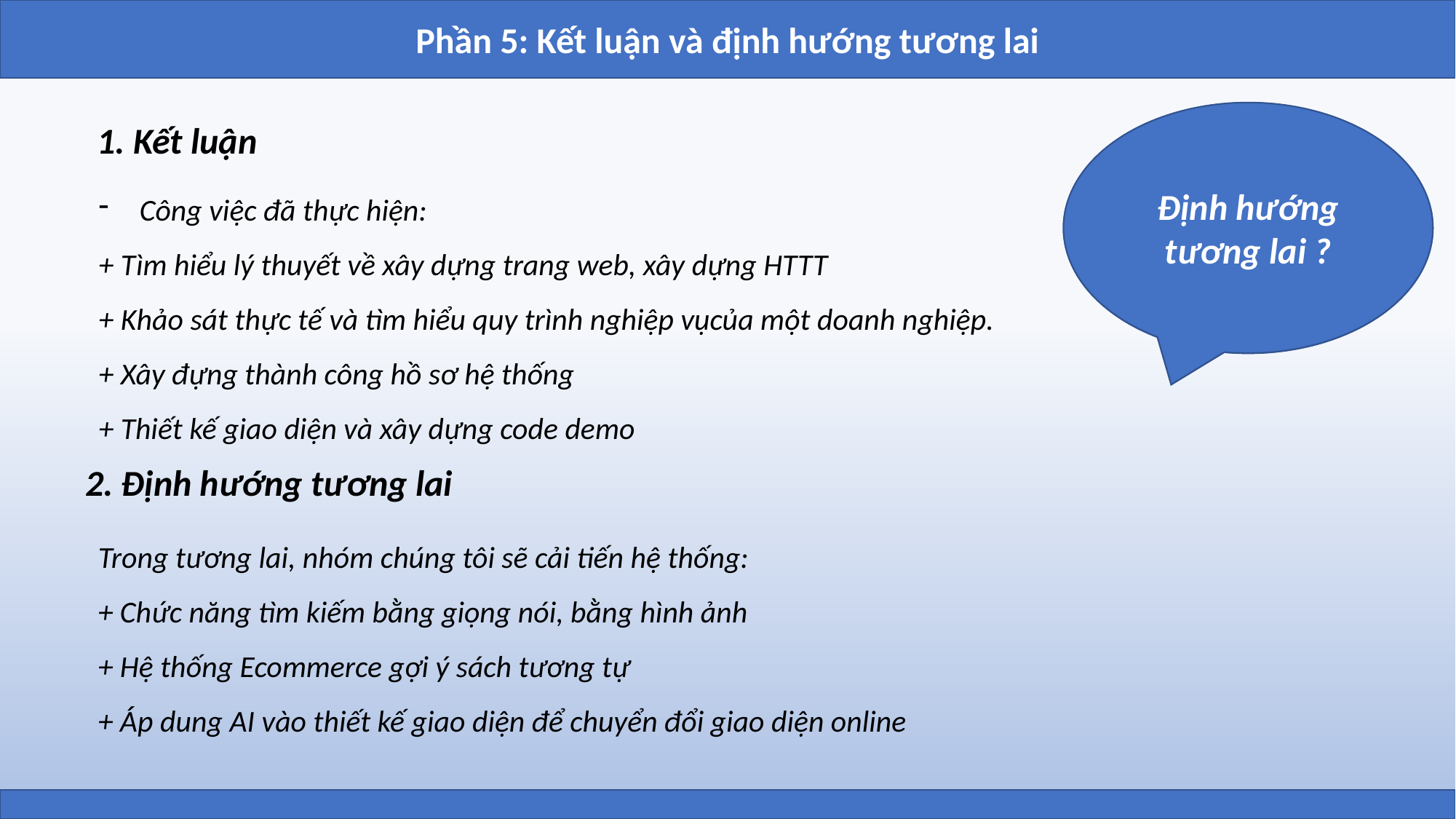

Phần 5: Kết luận và định hướng tương lai
Định hướng tương lai ?
Nhóm đã thực hiện được gì ?
1. Kết luận
Công việc đã thực hiện:
+ Tìm hiểu lý thuyết về xây dựng trang web, xây dựng HTTT
+ Khảo sát thực tế và tìm hiểu quy trình nghiệp vụcủa một doanh nghiệp.
+ Xây đựng thành công hồ sơ hệ thống
+ Thiết kế giao diện và xây dựng code demo
2. Định hướng tương lai
Trong tương lai, nhóm chúng tôi sẽ cải tiến hệ thống:
+ Chức năng tìm kiếm bằng giọng nói, bằng hình ảnh
+ Hệ thống Ecommerce gợi ý sách tương tự
+ Áp dung AI vào thiết kế giao diện để chuyển đổi giao diện online